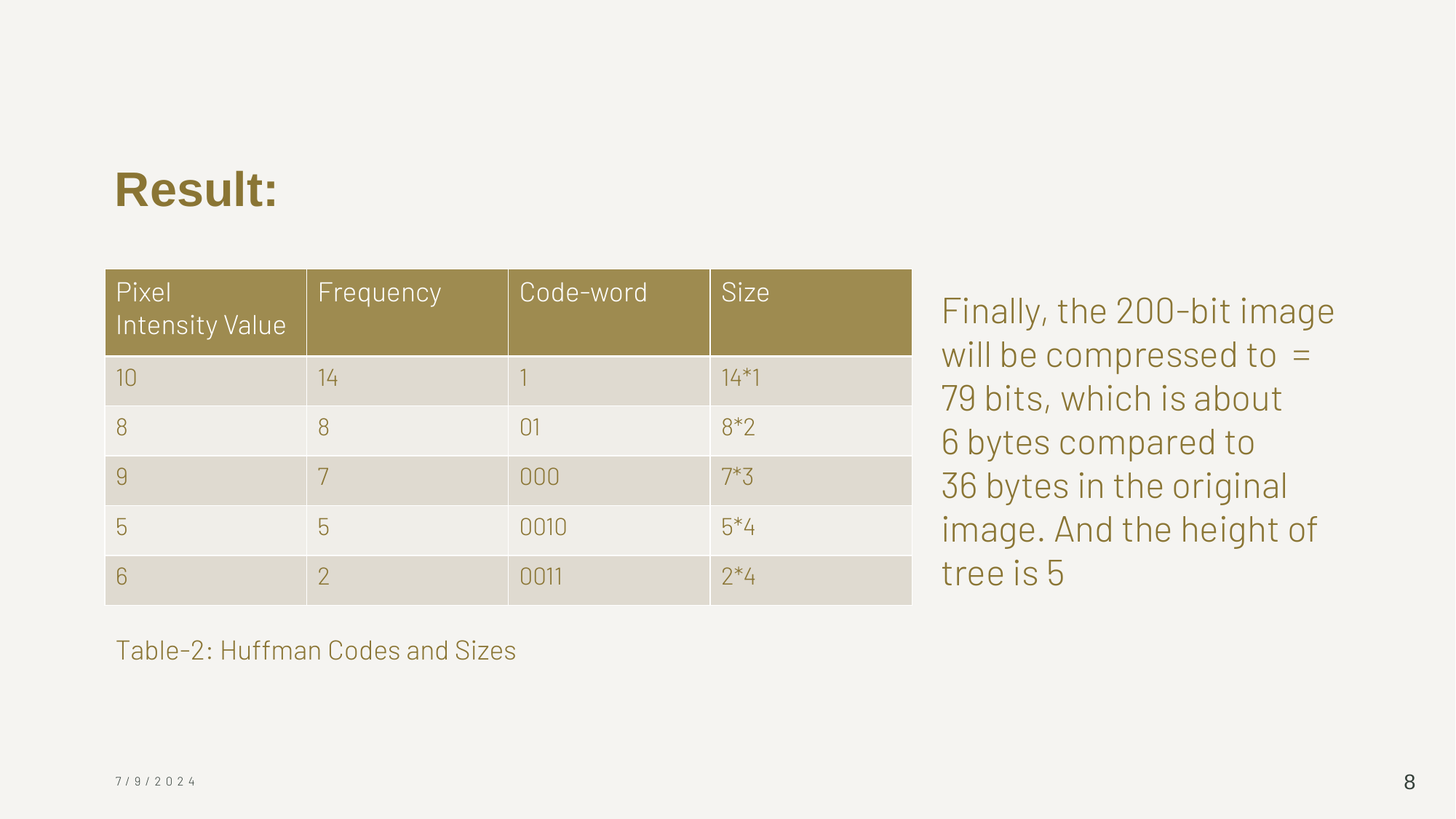

# Result:
| Pixel Intensity Value | Frequency | Code-word | Size |
| --- | --- | --- | --- |
| 10 | 14 | 1 | 14\*1 |
| 8 | 8 | 01 | 8\*2 |
| 9 | 7 | 000 | 7\*3 |
| 5 | 5 | 0010 | 5\*4 |
| 6 | 2 | 0011 | 2\*4 |
Finally, the 200-bit image will be compressed to  = 79 bits, which is about 6 bytes compared to 36 bytes in the original image. And the height of tree is 5
Table-2: Huffman Codes and Sizes
7/9/2024

8